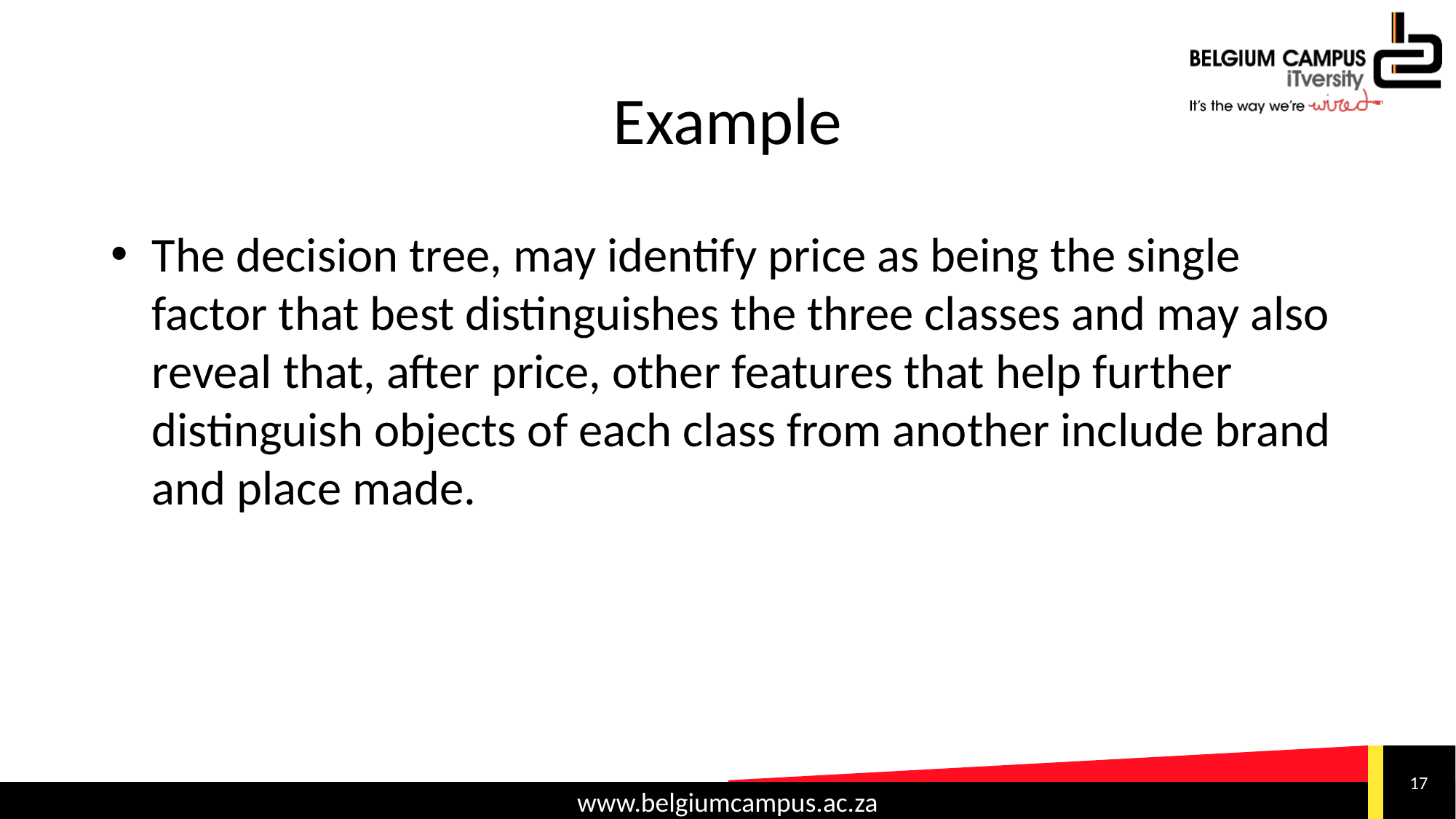

# Example
The decision tree, may identify price as being the single factor that best distinguishes the three classes and may also reveal that, after price, other features that help further distinguish objects of each class from another include brand and place made.